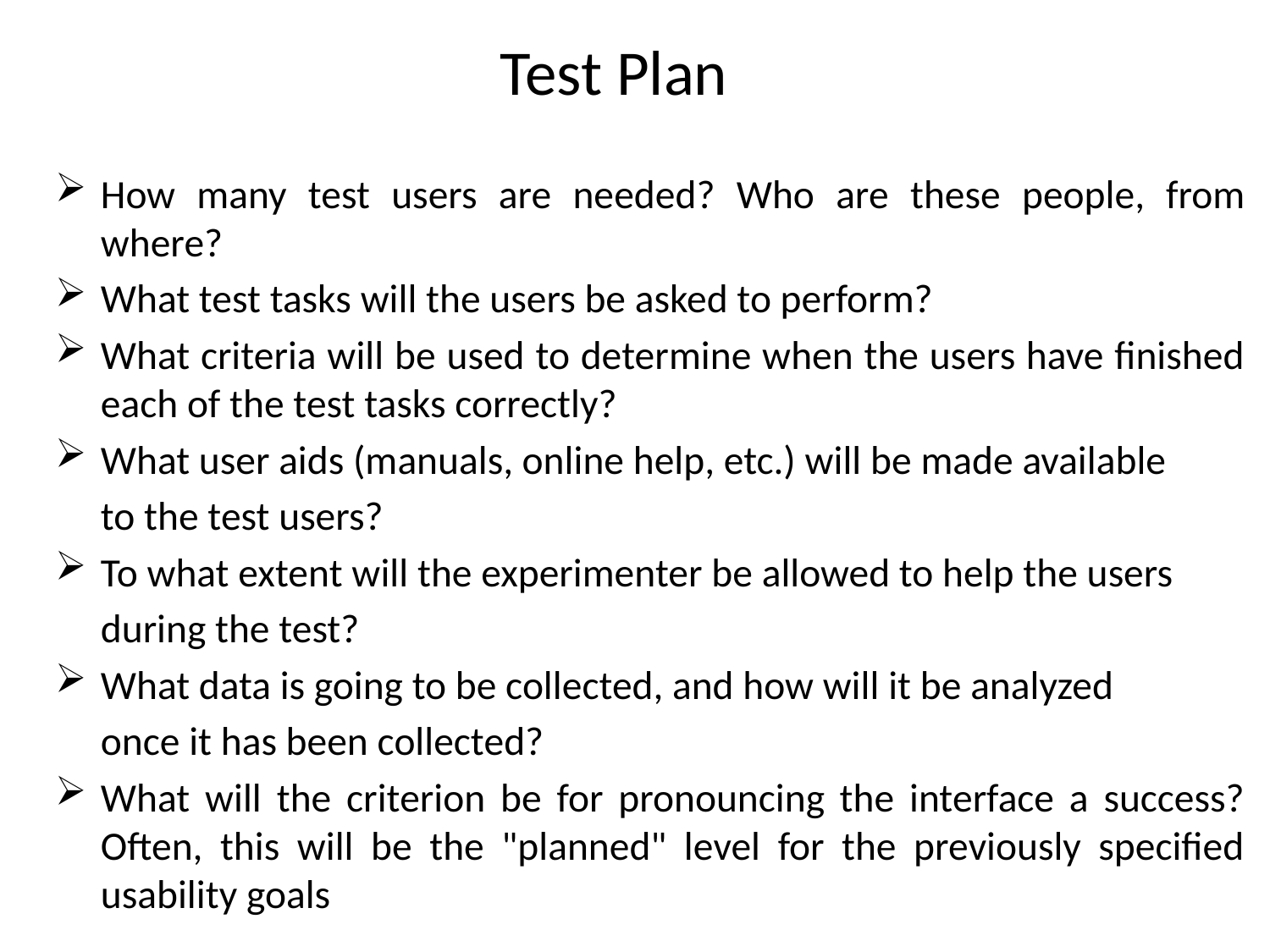

# Test Plan
How many test users are needed? Who are these people, from where?
What test tasks will the users be asked to perform?
What criteria will be used to determine when the users have finished each of the test tasks correctly?
What user aids (manuals, online help, etc.) will be made available
 	to the test users?
To what extent will the experimenter be allowed to help the users
 	during the test?
What data is going to be collected, and how will it be analyzed
	once it has been collected?
What will the criterion be for pronouncing the interface a success? Often, this will be the "planned" level for the previously specified usability goals